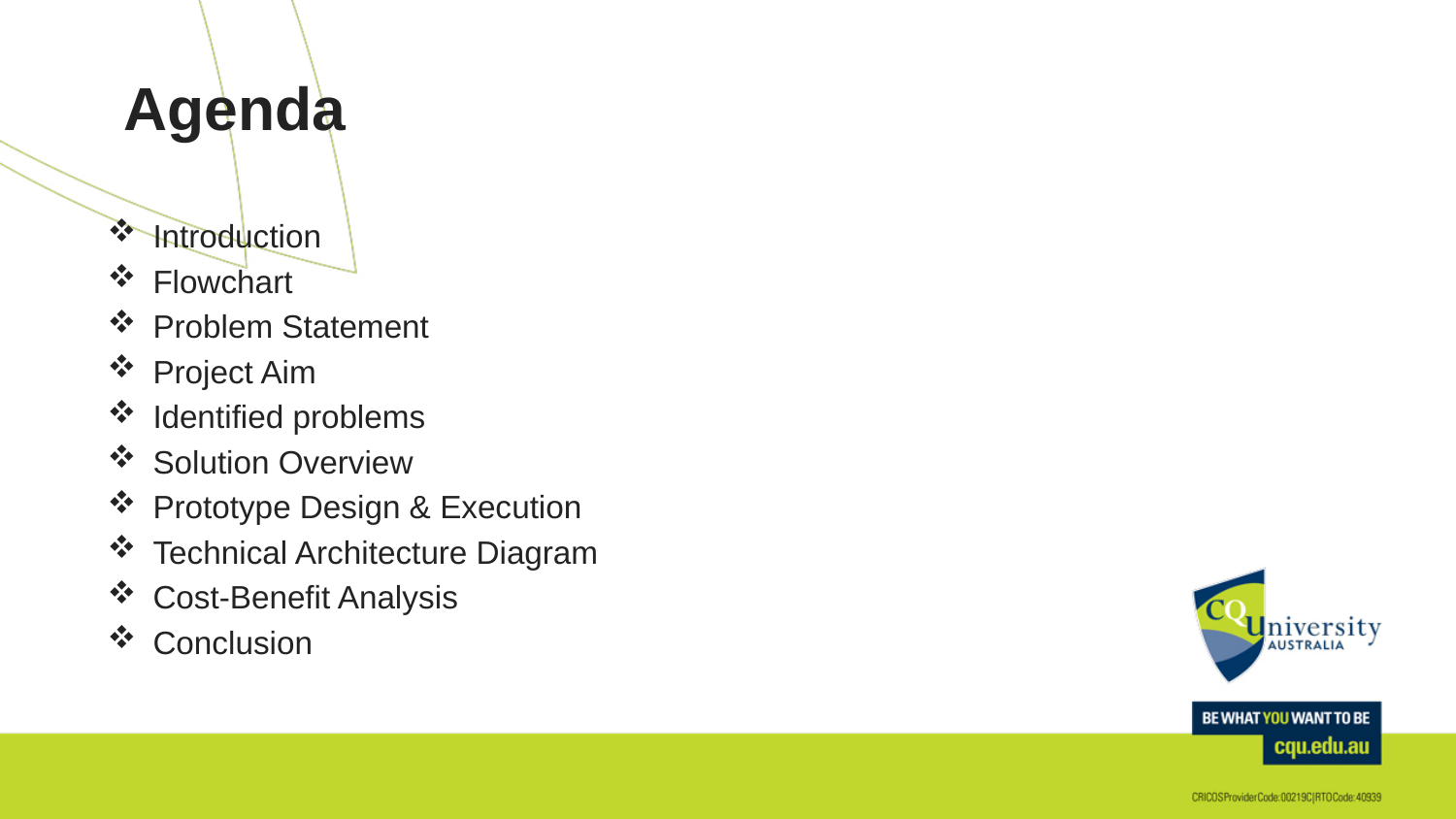

# Agenda
Introduction
Flowchart
Problem Statement
Project Aim
Identified problems
Solution Overview
Prototype Design & Execution
Technical Architecture Diagram
Cost-Benefit Analysis
Conclusion